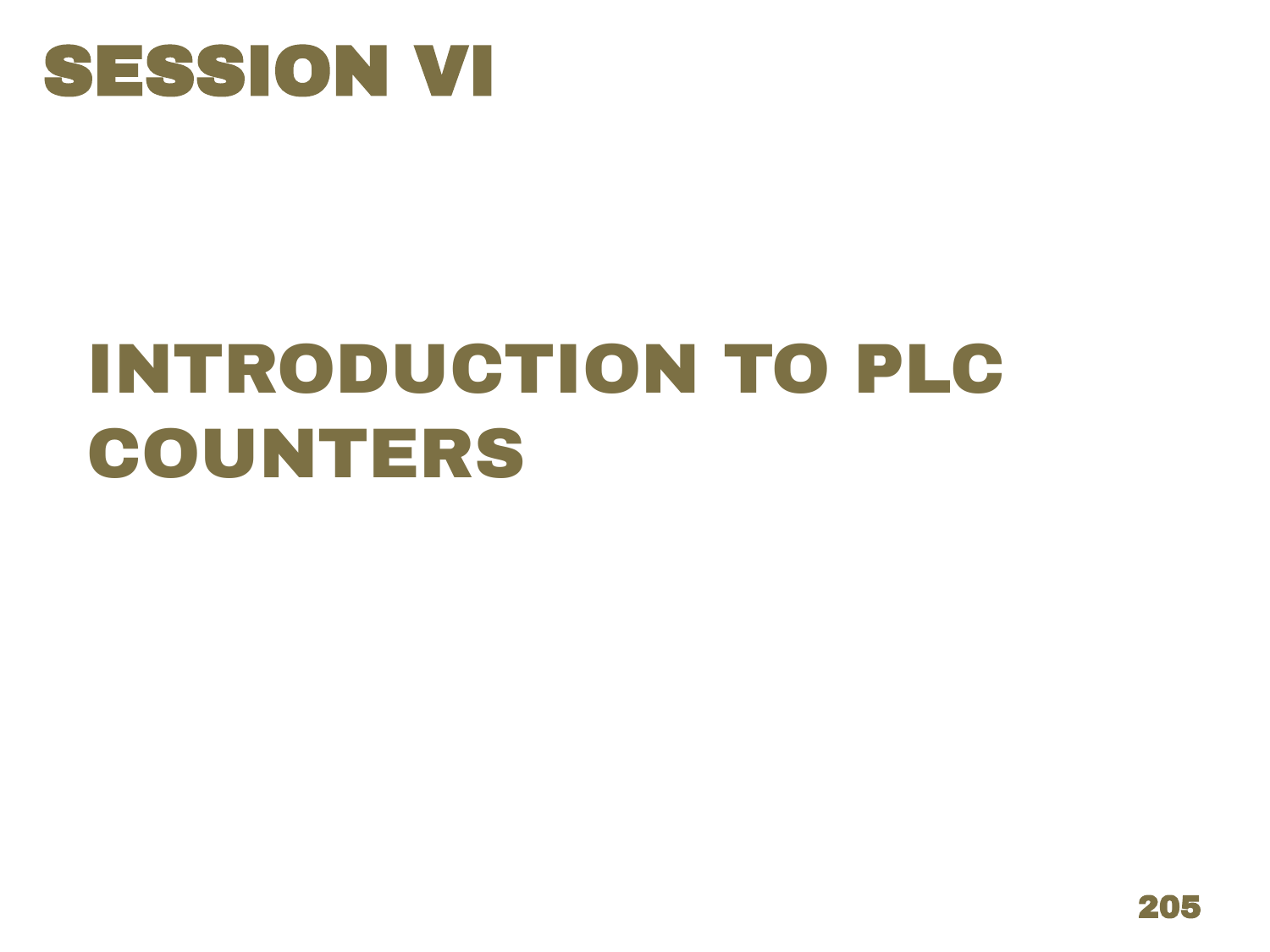

SESSION VI
# INTRODUCTION TO PLC COUNTERS
205